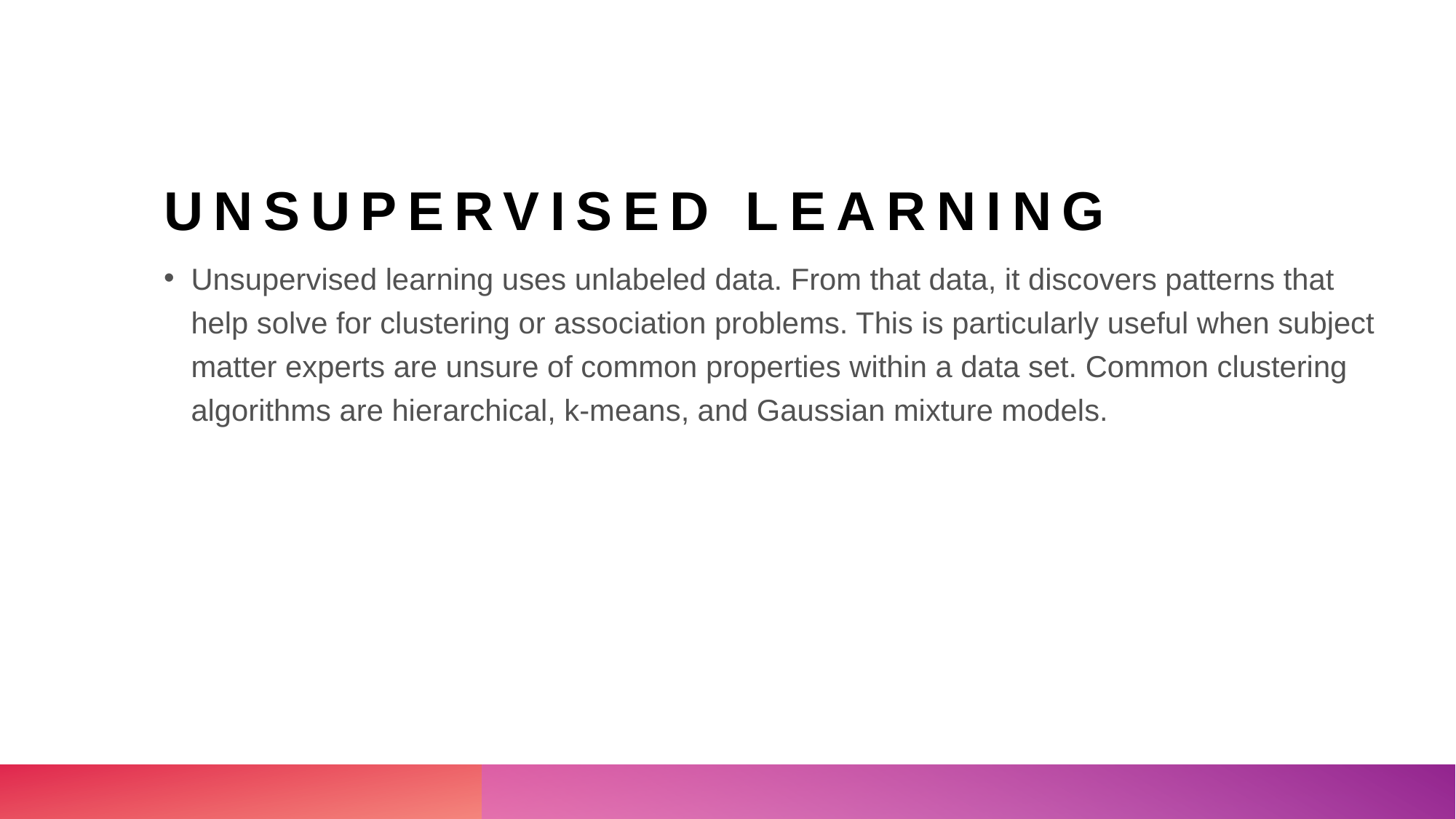

# UNSupervised Learning
Unsupervised learning uses unlabeled data. From that data, it discovers patterns that help solve for clustering or association problems. This is particularly useful when subject matter experts are unsure of common properties within a data set. Common clustering algorithms are hierarchical, k-means, and Gaussian mixture models.